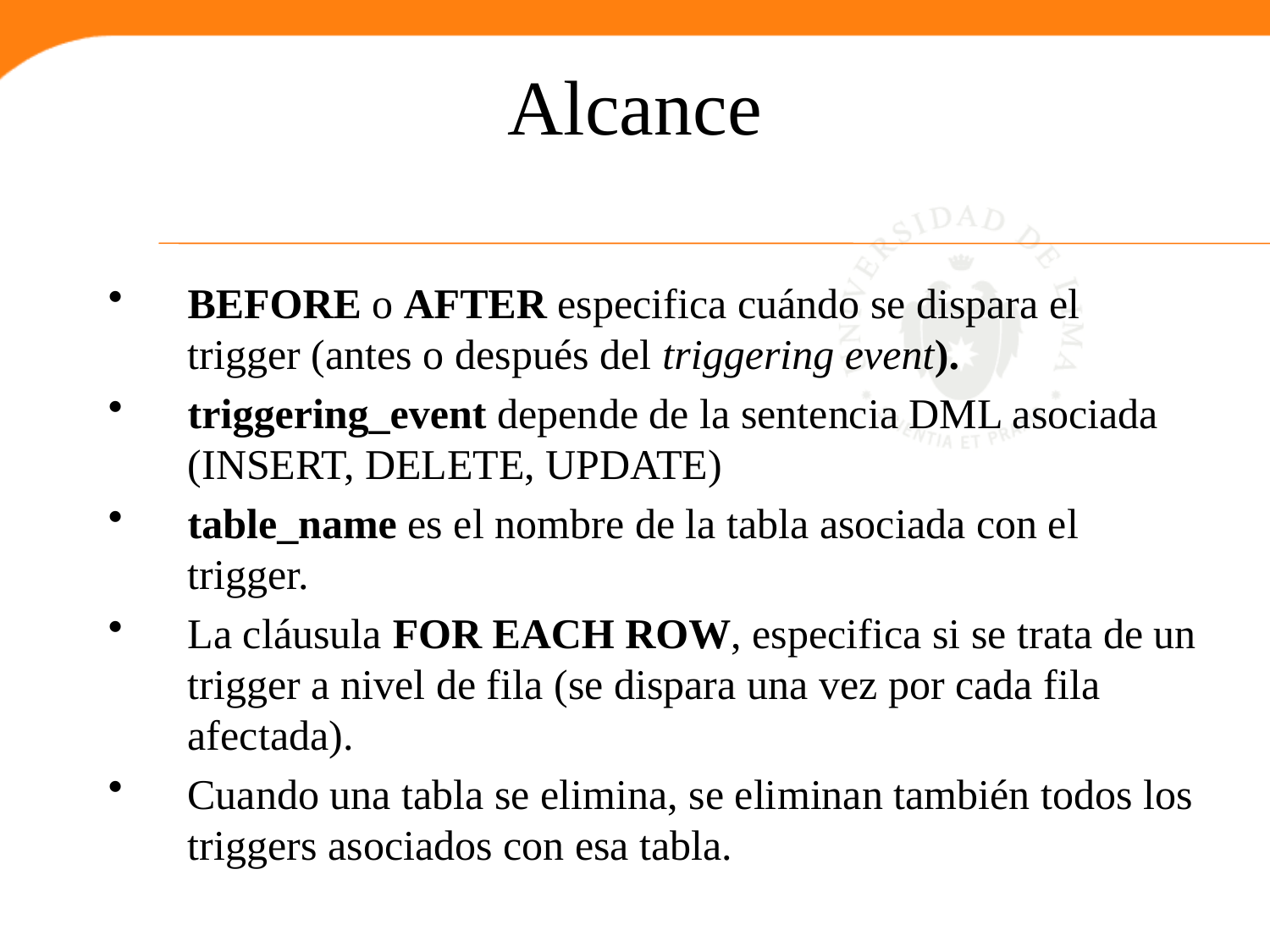

# Alcance
BEFORE o AFTER especifica cuándo se dispara el trigger (antes o después del triggering event).
triggering_event depende de la sentencia DML asociada (INSERT, DELETE, UPDATE)
table_name es el nombre de la tabla asociada con el trigger.
La cláusula FOR EACH ROW, especifica si se trata de un trigger a nivel de fila (se dispara una vez por cada fila afectada).
Cuando una tabla se elimina, se eliminan también todos los triggers asociados con esa tabla.